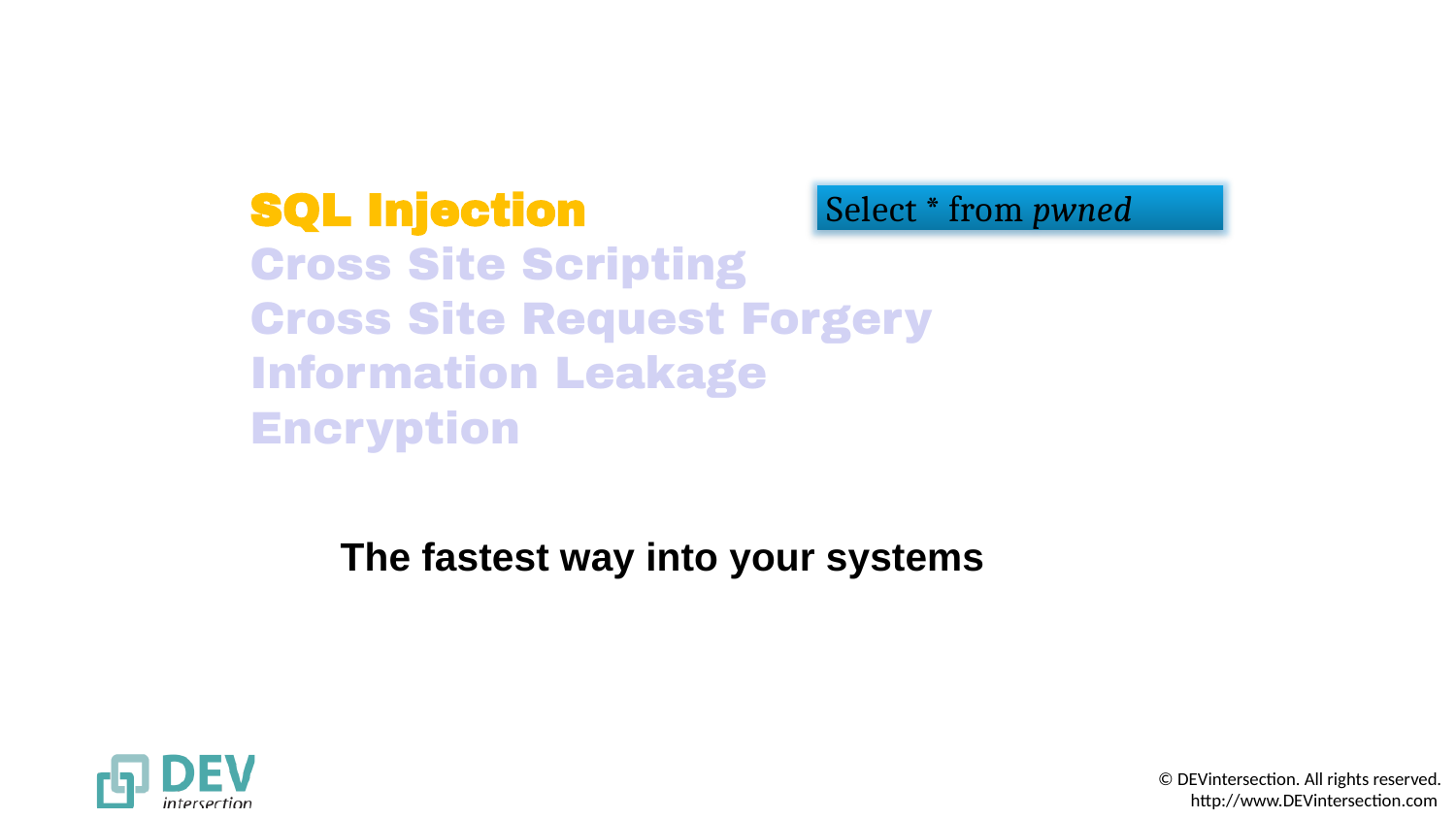

SQL Injection
Cross Site Scripting
Cross Site Request Forgery
Information Leakage
Encryption

 Select * from pwned
The fastest way into your systems